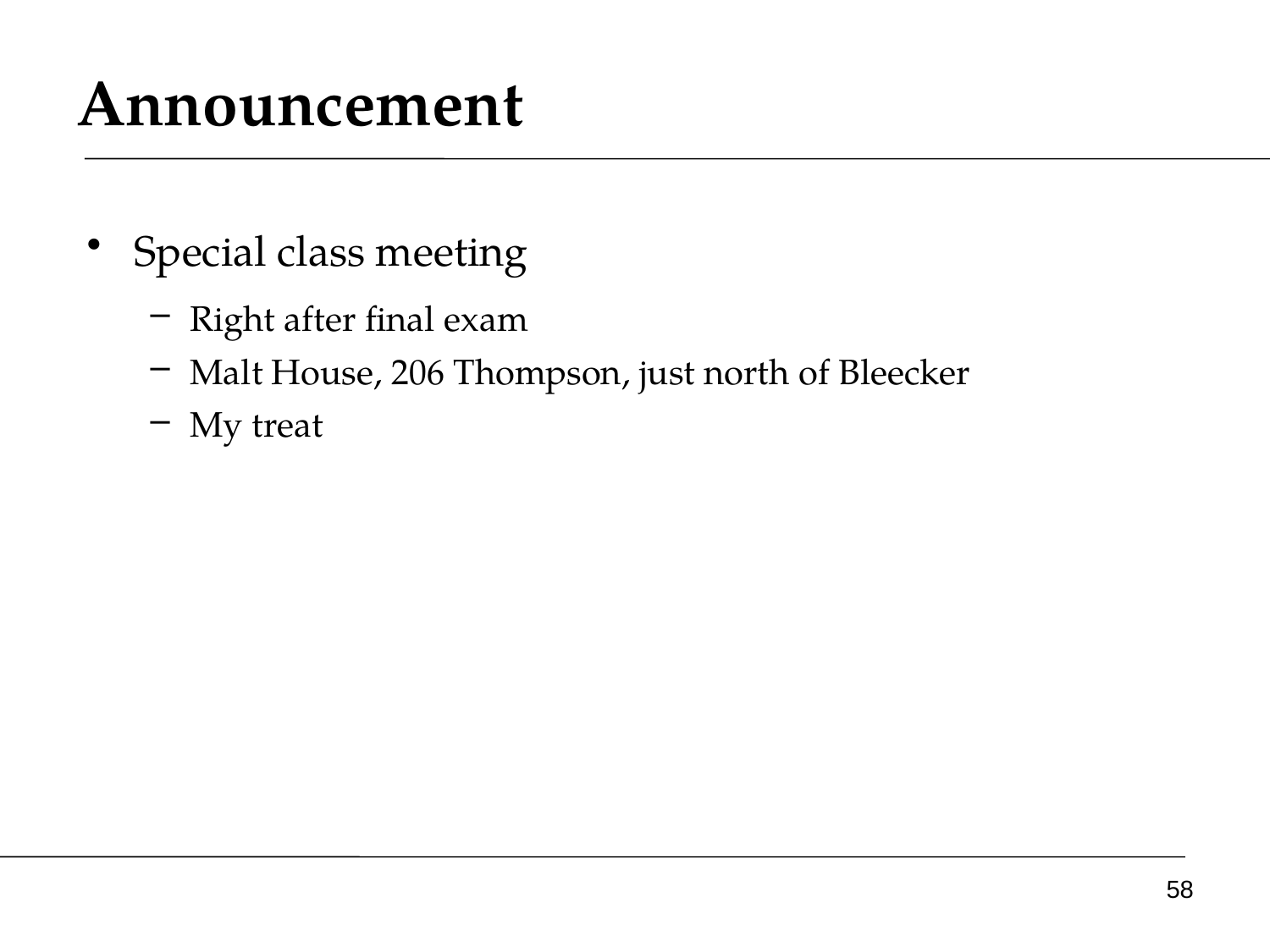

# Announcement
Special class meeting
Right after final exam
Malt House, 206 Thompson, just north of Bleecker
My treat
58